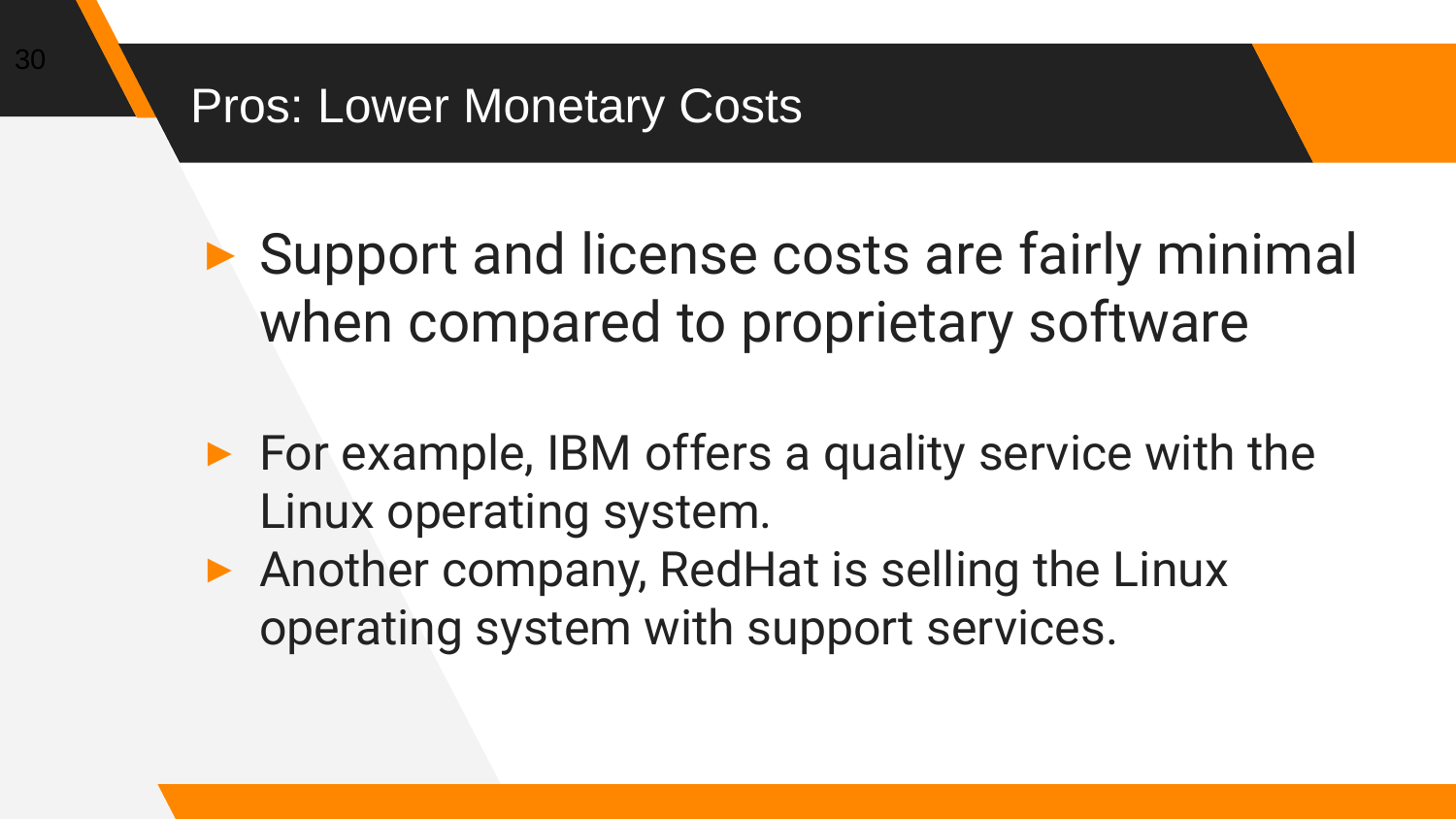

30
# Pros: Lower Monetary Costs
Support and license costs are fairly minimal when compared to proprietary software

For example, IBM offers a quality service with the Linux operating system.
Another company, RedHat is selling the Linux operating system with support services.